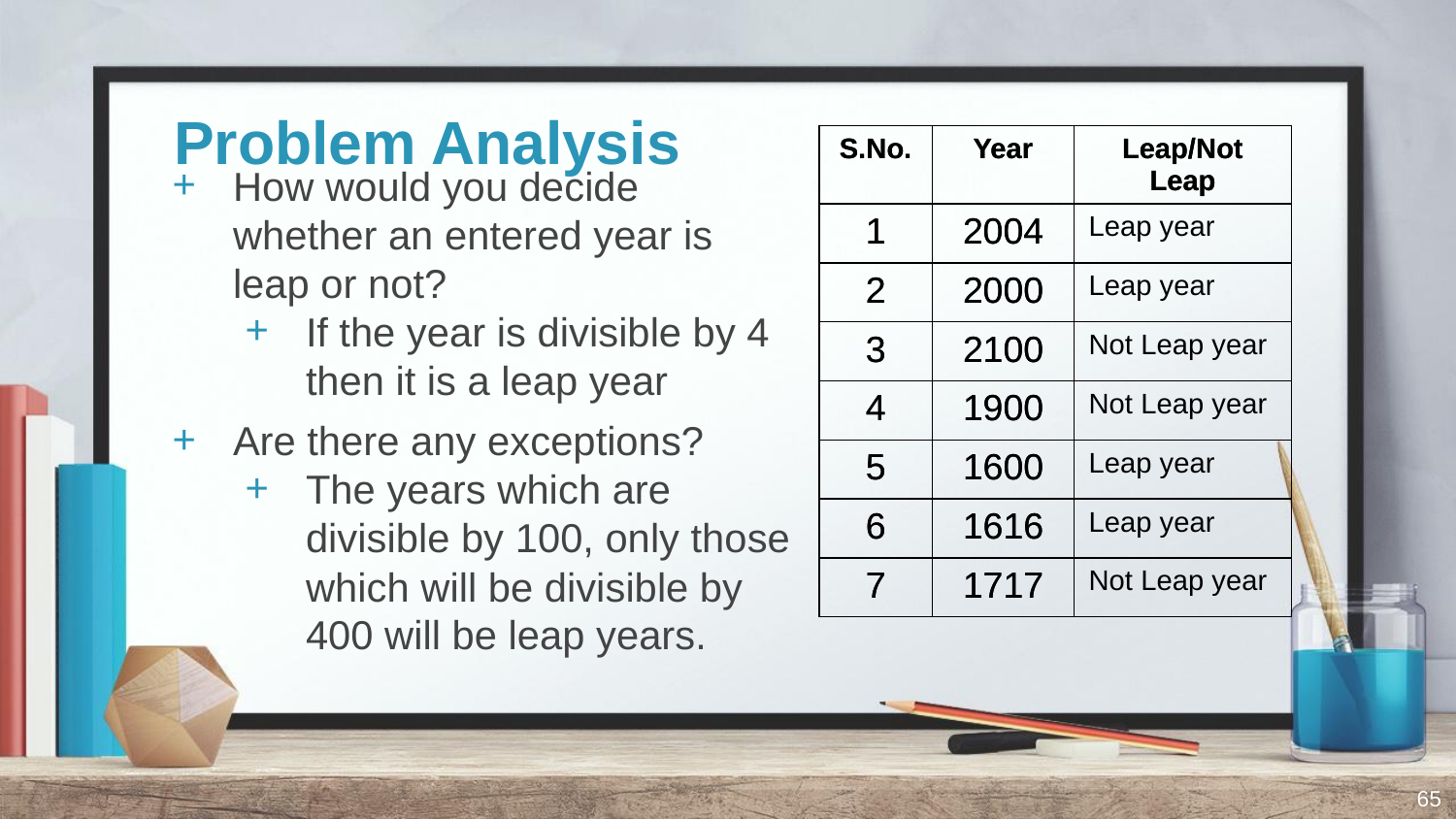

# Problem Analysis
| S.No. | Year | Leap/Not Leap |
| --- | --- | --- |
| 1 | 2004 | Leap year |
| 2 | 2000 | Leap year |
| 3 | 2100 | Not Leap year |
| 4 | 1900 | Not Leap year |
| 5 | 1600 | Leap year |
| 6 | 1616 | Leap year |
| 7 | 1717 | Not Leap year |
| S.No. | Year | Leap/Not Leap |
| --- | --- | --- |
| 1 | 2004 |  |
| 2 | 2000 |  |
| 3 | 2100 |  |
| 4 | 1900 |  |
| 5 | 1600 |  |
| 6 | 1616 |  |
| 7 | 1717 |  |
How would you decide whether an entered year is leap or not?
If the year is divisible by 4 then it is a leap year
Are there any exceptions?
The years which are divisible by 100, only those which will be divisible by 400 will be leap years.

65